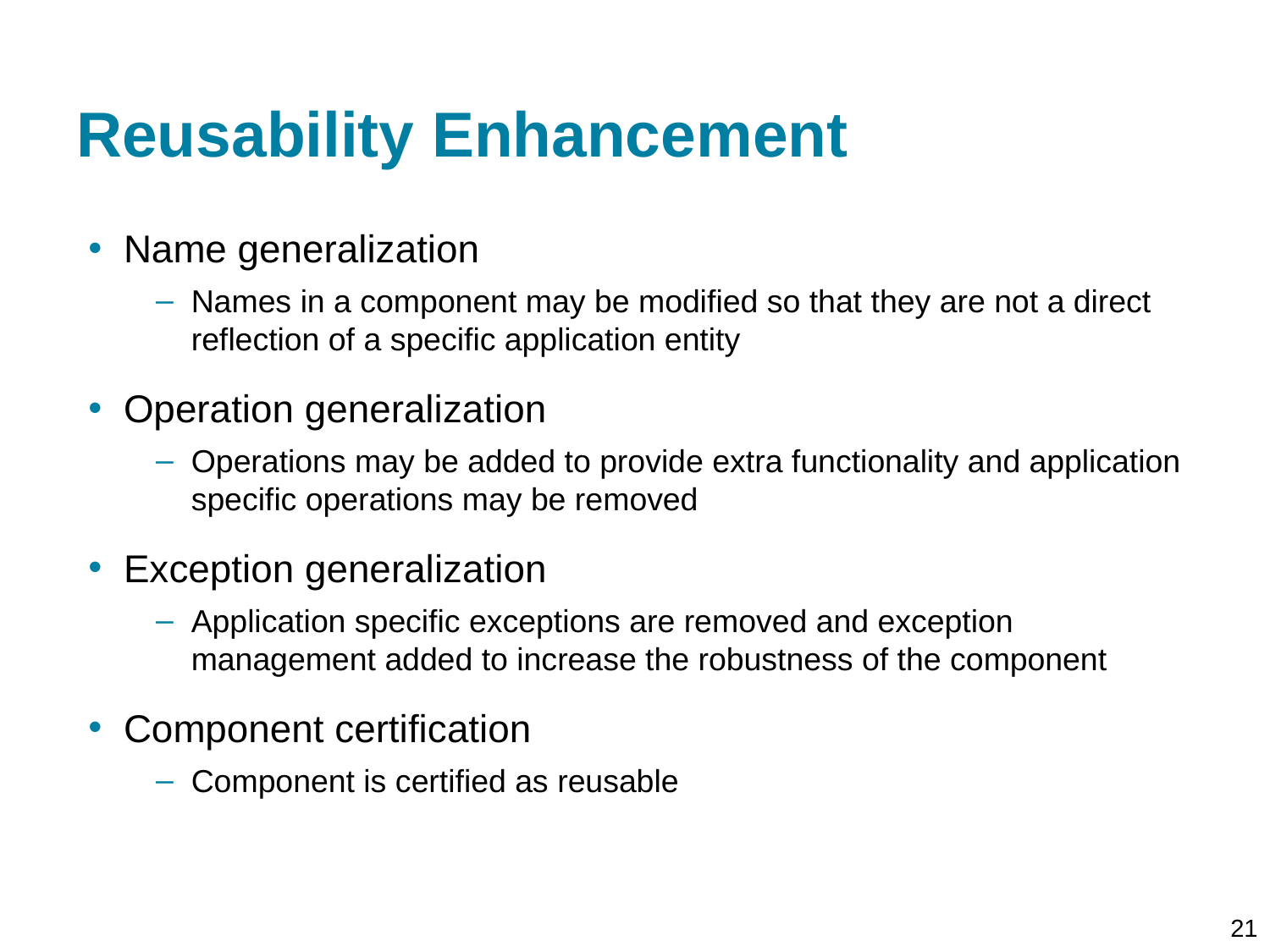

# Reusability Enhancement
Name generalization
Names in a component may be modified so that they are not a direct reflection of a specific application entity
Operation generalization
Operations may be added to provide extra functionality and application specific operations may be removed
Exception generalization
Application specific exceptions are removed and exception management added to increase the robustness of the component
Component certification
Component is certified as reusable
21